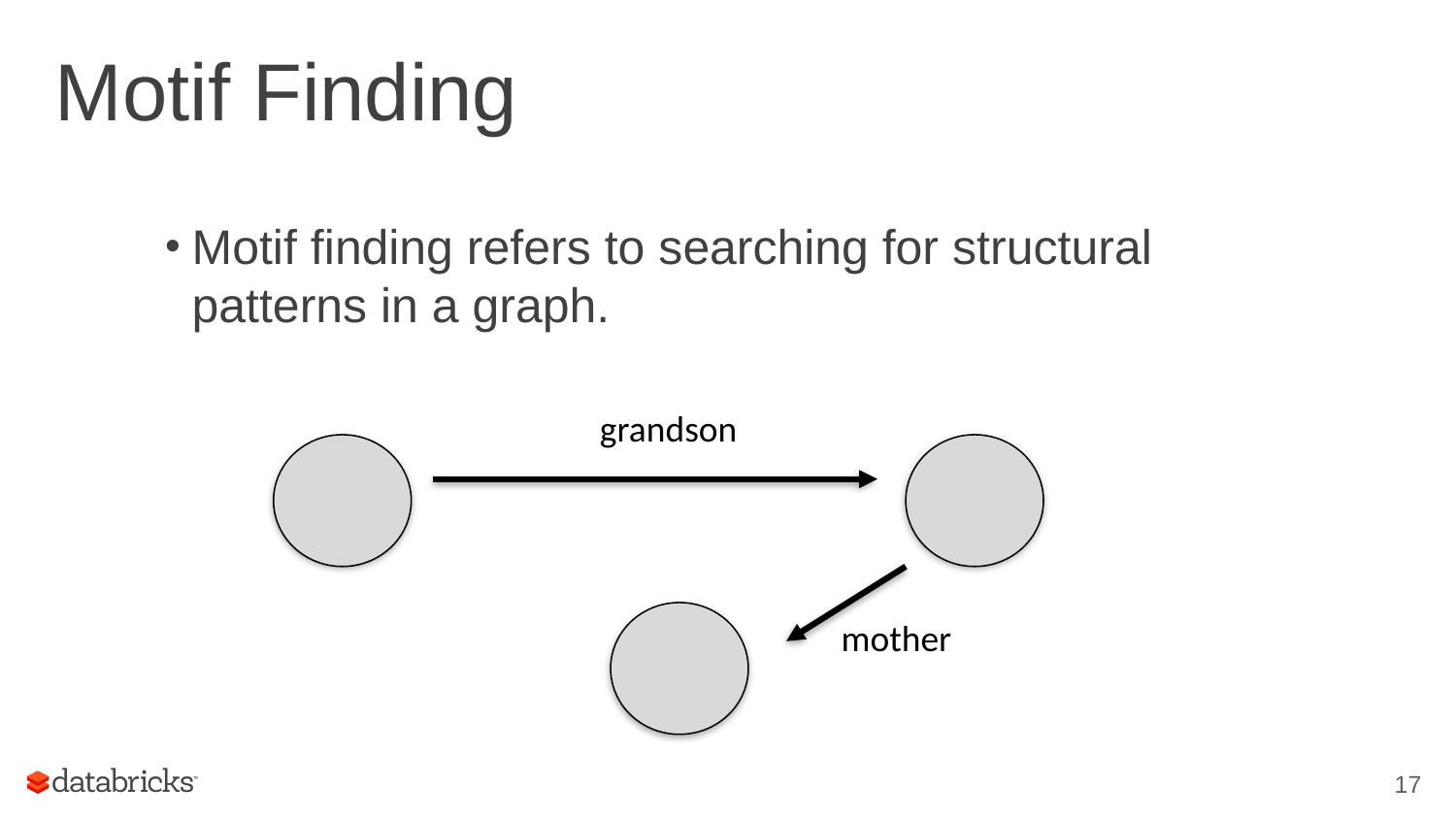

# Motif Finding
Motif finding refers to searching for structural patterns in a graph.

grandson

mother
17